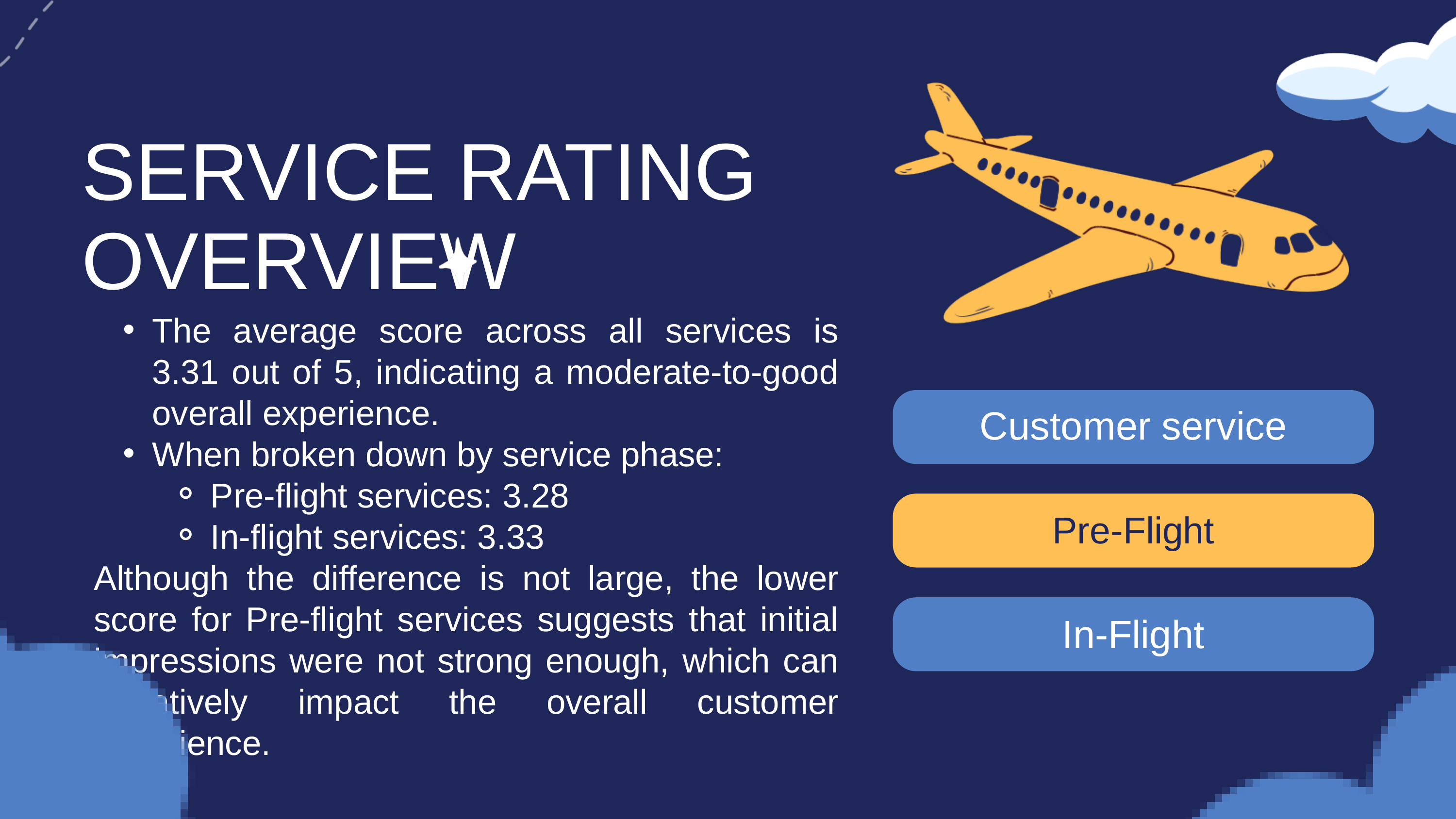

SERVICE RATING OVERVIEW

The average score across all services is 3.31 out of 5, indicating a moderate-to-good overall experience.
When broken down by service phase:
Pre-flight services: 3.28
In-flight services: 3.33
Although the difference is not large, the lower score for Pre-flight services suggests that initial impressions were not strong enough, which can negatively impact the overall customer experience.

Customer service

Pre-Flight

In-Flight